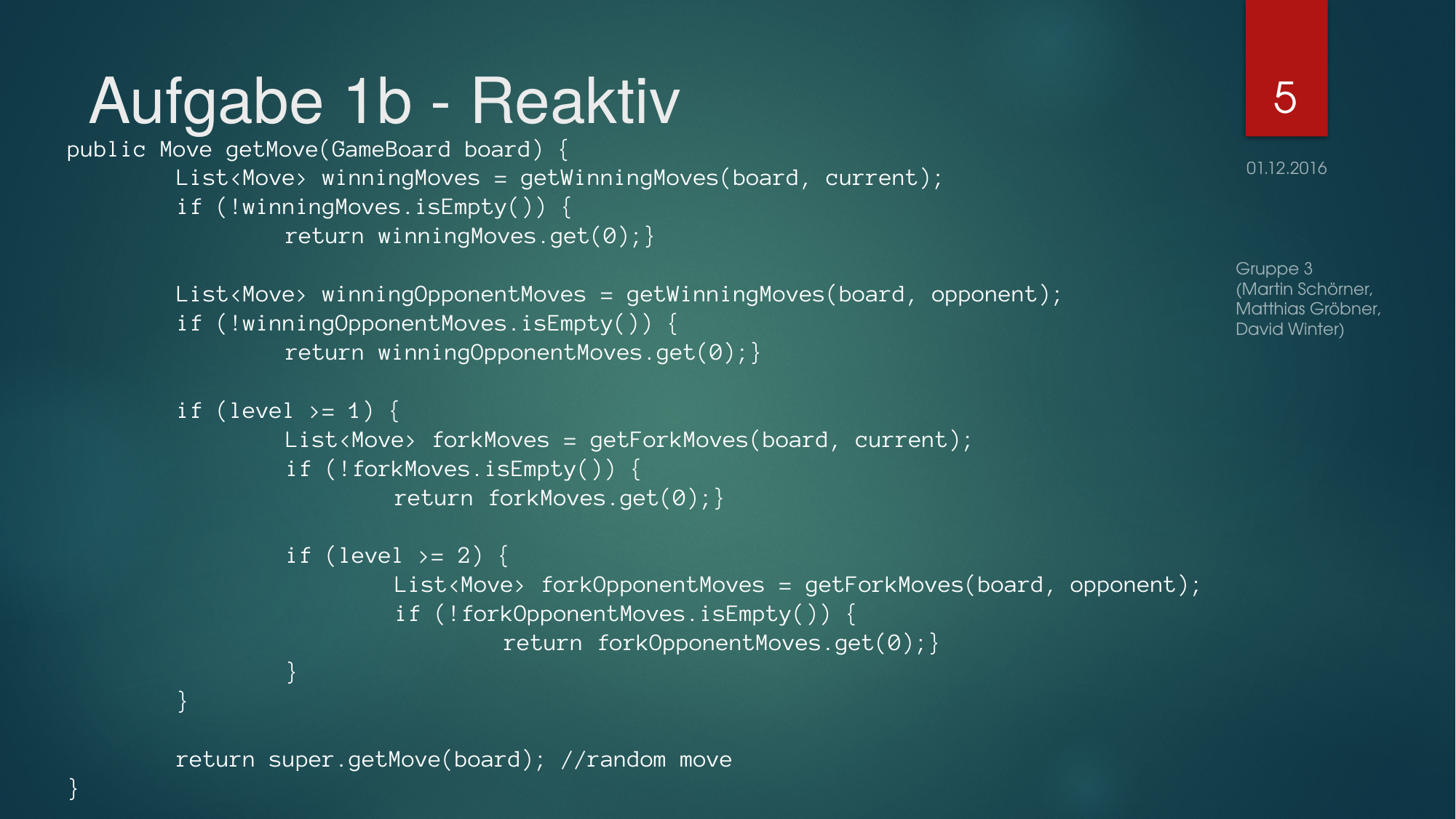

5
# Aufgabe 1b - Reaktiv
public Move getMove(GameBoard board) {
	List<Move> winningMoves = getWinningMoves(board, current);
	if (!winningMoves.isEmpty()) {
		return winningMoves.get(0);}

	List<Move> winningOpponentMoves = getWinningMoves(board, opponent);
	if (!winningOpponentMoves.isEmpty()) {
		return winningOpponentMoves.get(0);}

	if (level >= 1) {
		List<Move> forkMoves = getForkMoves(board, current);
		if (!forkMoves.isEmpty()) {
			return forkMoves.get(0);}

		if (level >= 2) {
			List<Move> forkOpponentMoves = getForkMoves(board, opponent);
			if (!forkOpponentMoves.isEmpty()) {
				return forkOpponentMoves.get(0);}
		}
	}

	return super.getMove(board); //random move
}
01.12.2016
Gruppe 3
(Martin Schörner,
Matthias Gröbner,
David Winter)